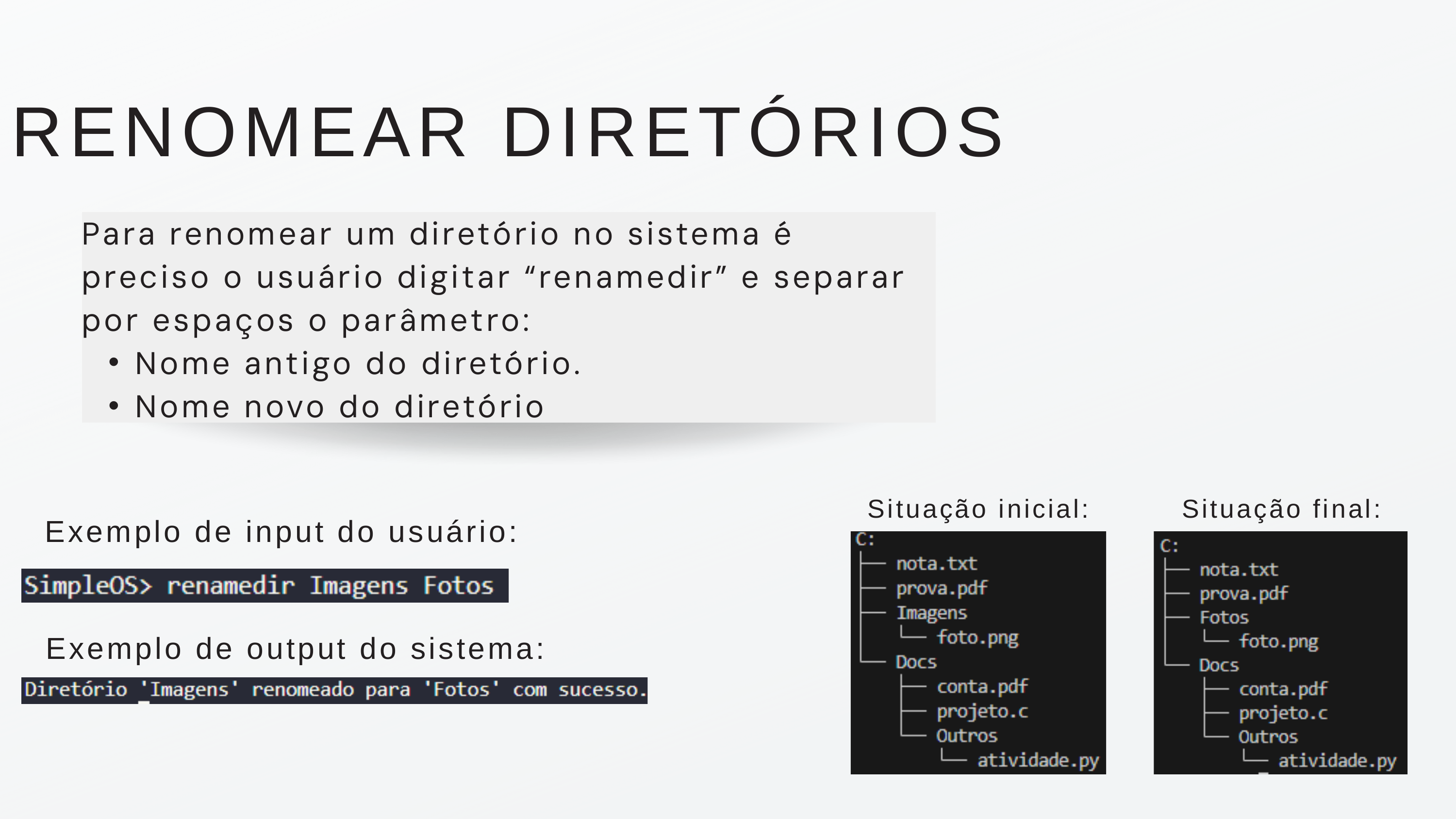

RENOMEAR DIRETÓRIOS
Para renomear um diretório no sistema é preciso o usuário digitar “renamedir” e separar por espaços o parâmetro:
Nome antigo do diretório.
Nome novo do diretório

Situação inicial:
Situação final:
Exemplo de input do usuário:

Exemplo de output do sistema: